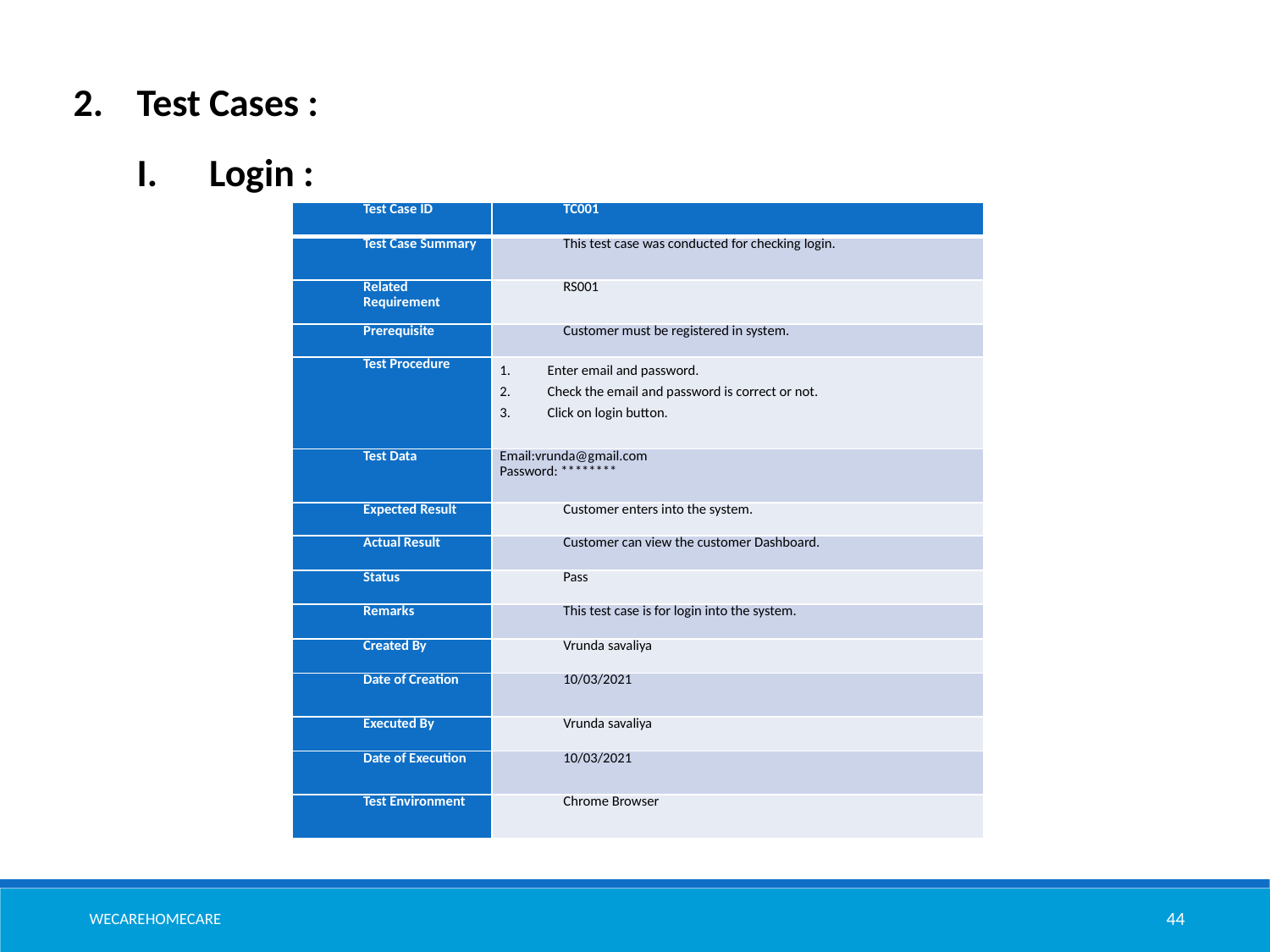

Test Cases :
 Login :
| Test Case ID | TC001 |
| --- | --- |
| Test Case Summary | This test case was conducted for checking login. |
| Related Requirement | RS001 |
| Prerequisite | Customer must be registered in system. |
| Test Procedure | Enter email and password. Check the email and password is correct or not. Click on login button. |
| Test Data | Email:vrunda@gmail.com Password: \*\*\*\*\*\*\*\* |
| Expected Result | Customer enters into the system. |
| Actual Result | Customer can view the customer Dashboard. |
| Status | Pass |
| Remarks | This test case is for login into the system. |
| Created By | Vrunda savaliya |
| Date of Creation | 10/03/2021 |
| Executed By | Vrunda savaliya |
| Date of Execution | 10/03/2021 |
| Test Environment | Chrome Browser |
Wecarehomecare
44